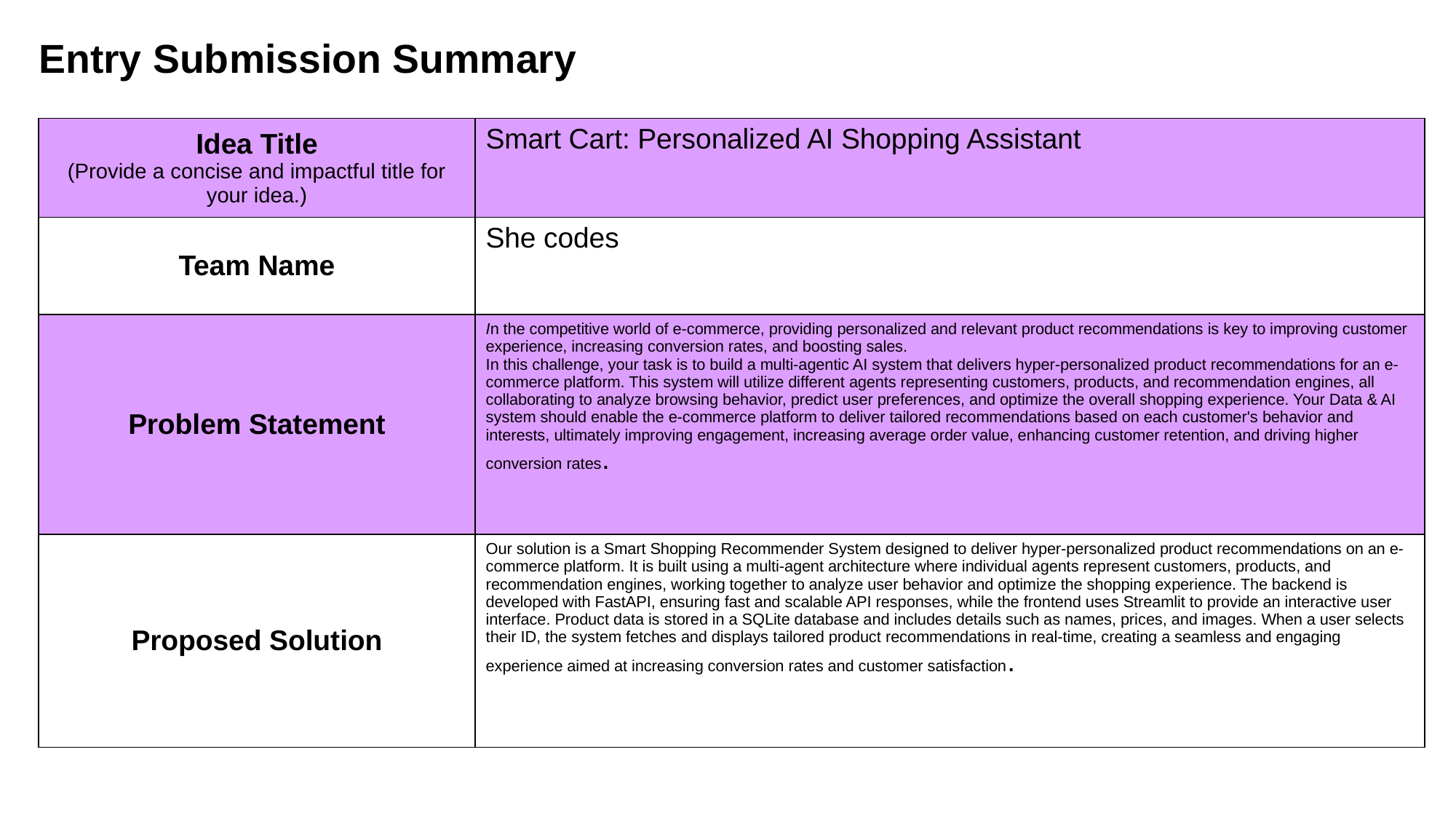

Entry Submission Summary
| Idea Title (Provide a concise and impactful title for your idea.) | Smart Cart: Personalized AI Shopping Assistant |
| --- | --- |
| Team Name | She codes |
| Problem Statement | In the competitive world of e-commerce, providing personalized and relevant product recommendations is key to improving customer experience, increasing conversion rates, and boosting sales. In this challenge, your task is to build a multi-agentic AI system that delivers hyper-personalized product recommendations for an e-commerce platform. This system will utilize different agents representing customers, products, and recommendation engines, all collaborating to analyze browsing behavior, predict user preferences, and optimize the overall shopping experience. Your Data & AI system should enable the e-commerce platform to deliver tailored recommendations based on each customer's behavior and interests, ultimately improving engagement, increasing average order value, enhancing customer retention, and driving higher conversion rates. |
| Proposed Solution | Our solution is a Smart Shopping Recommender System designed to deliver hyper-personalized product recommendations on an e-commerce platform. It is built using a multi-agent architecture where individual agents represent customers, products, and recommendation engines, working together to analyze user behavior and optimize the shopping experience. The backend is developed with FastAPI, ensuring fast and scalable API responses, while the frontend uses Streamlit to provide an interactive user interface. Product data is stored in a SQLite database and includes details such as names, prices, and images. When a user selects their ID, the system fetches and displays tailored product recommendations in real-time, creating a seamless and engaging experience aimed at increasing conversion rates and customer satisfaction. |